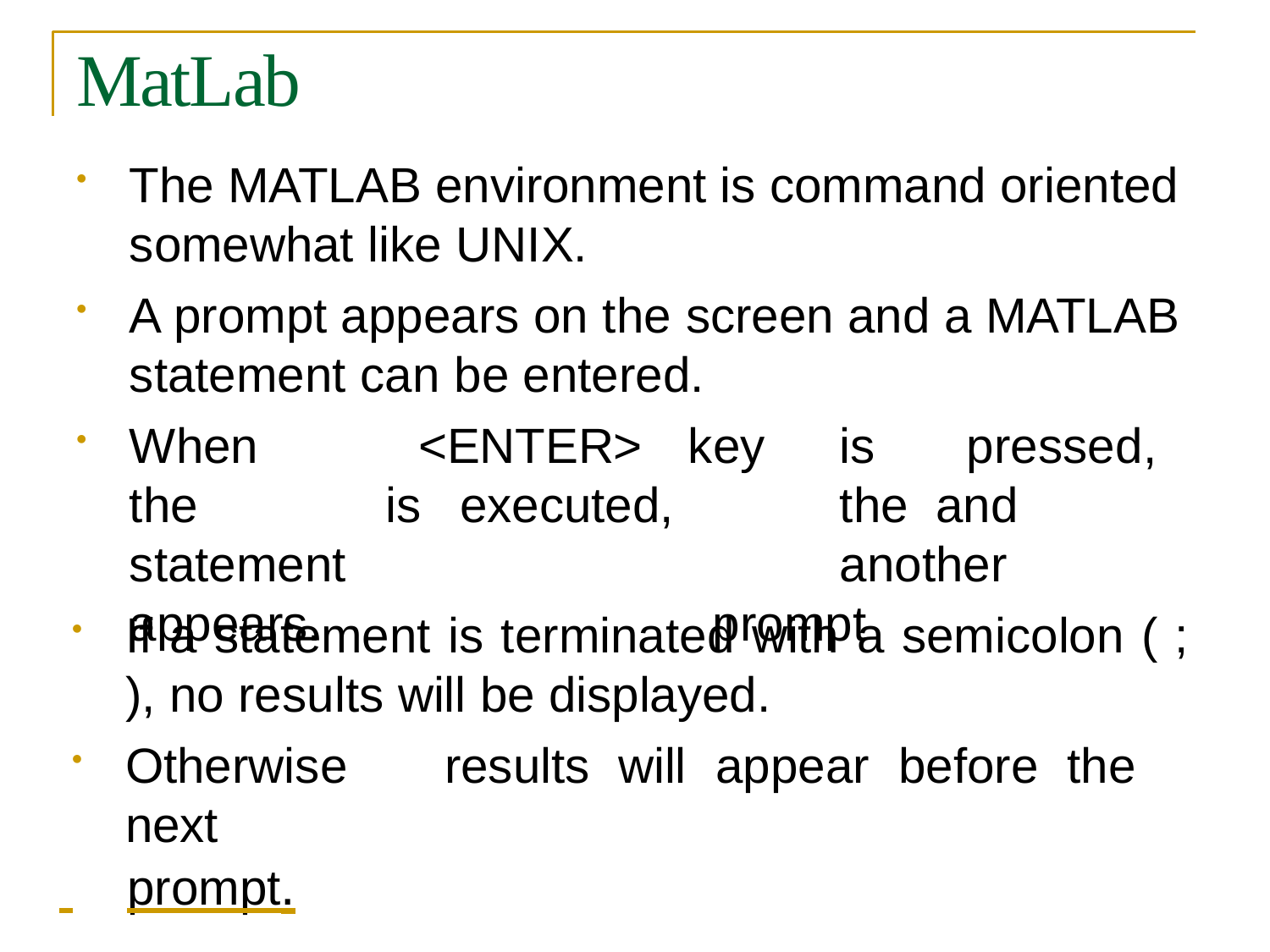

# MatLab

The MATLAB environment is command oriented  somewhat like UNIX.
A prompt appears on the screen and a MATLAB  statement can be entered.
When	the  statement  appears.
<ENTER>
is	executed,
key	is	pressed,	the  and		another	prompt
If a statement is terminated with a semicolon ( ;
), no results will be displayed.
Otherwise	results	will	appear	before	the	next
 	prompt.